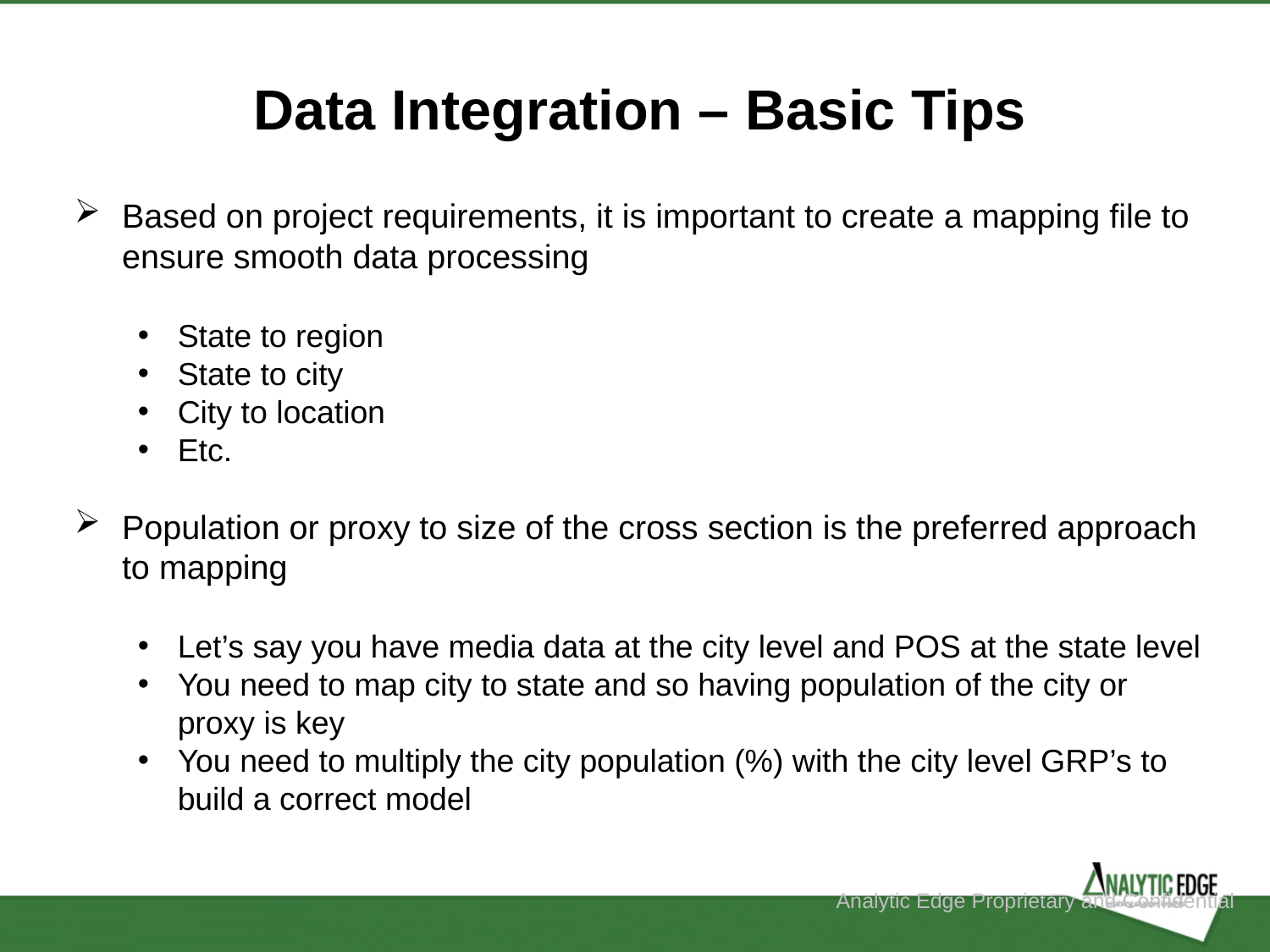

Data Integration – Basic Tips
Based on project requirements, it is important to create a mapping file to ensure smooth data processing

State to region
State to city
City to location
Etc.

Population or proxy to size of the cross section is the preferred approach to mapping

Let’s say you have media data at the city level and POS at the state level
You need to map city to state and so having population of the city or proxy is key
You need to multiply the city population (%) with the city level GRP’s to build a correct model
Analytic Edge Proprietary and Confidential